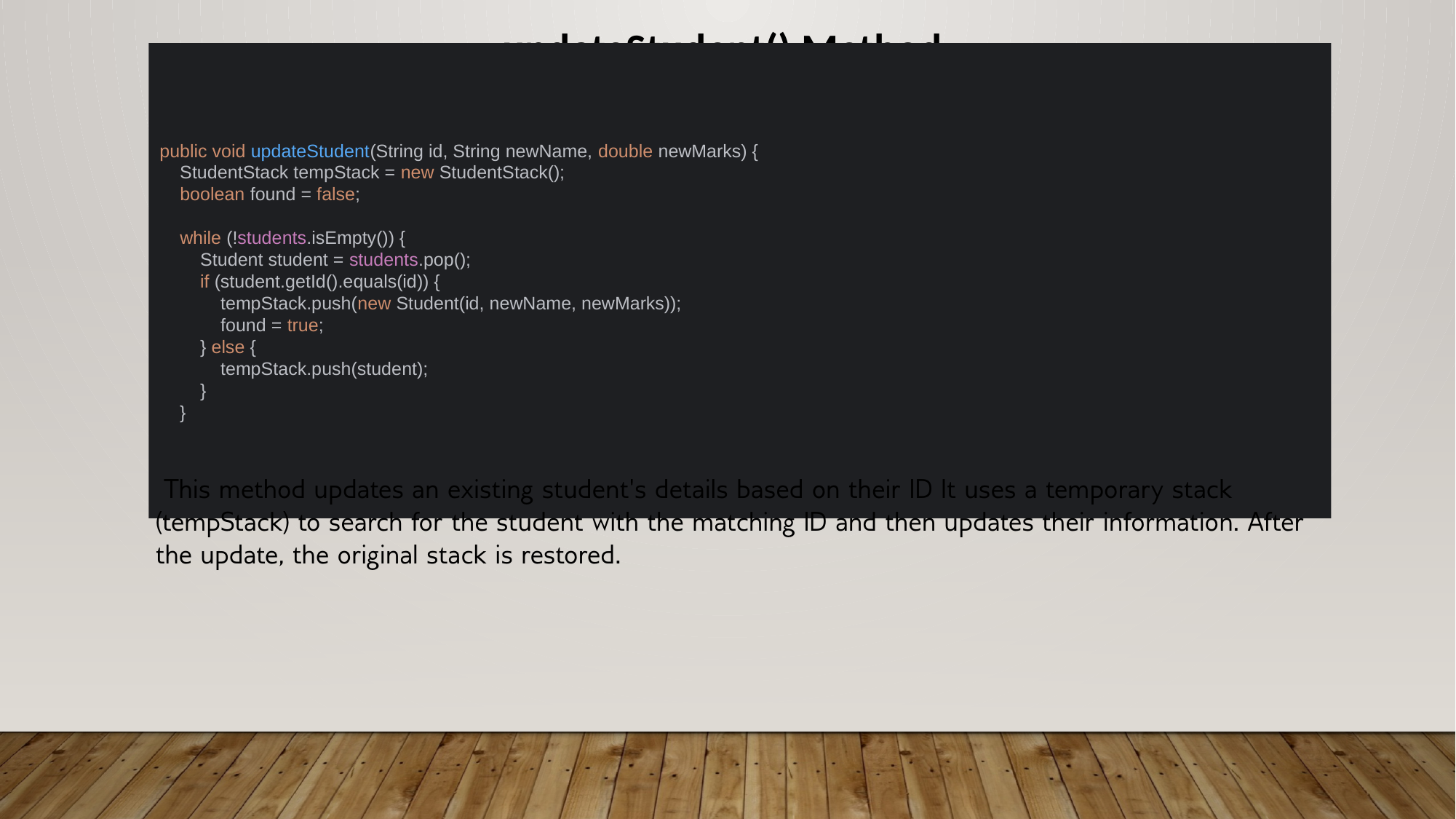

# updateStudent() Method:
public void updateStudent(String id, String newName, double newMarks) {
    StudentStack tempStack = new StudentStack();
    boolean found = false;
    while (!students.isEmpty()) {
        Student student = students.pop();
        if (student.getId().equals(id)) {
            tempStack.push(new Student(id, newName, newMarks));
            found = true;
        } else {
            tempStack.push(student);
        }
    }
 This method updates an existing student's details based on their ID It uses a temporary stack (tempStack) to search for the student with the matching ID and then updates their information. After the update, the original stack is restored.